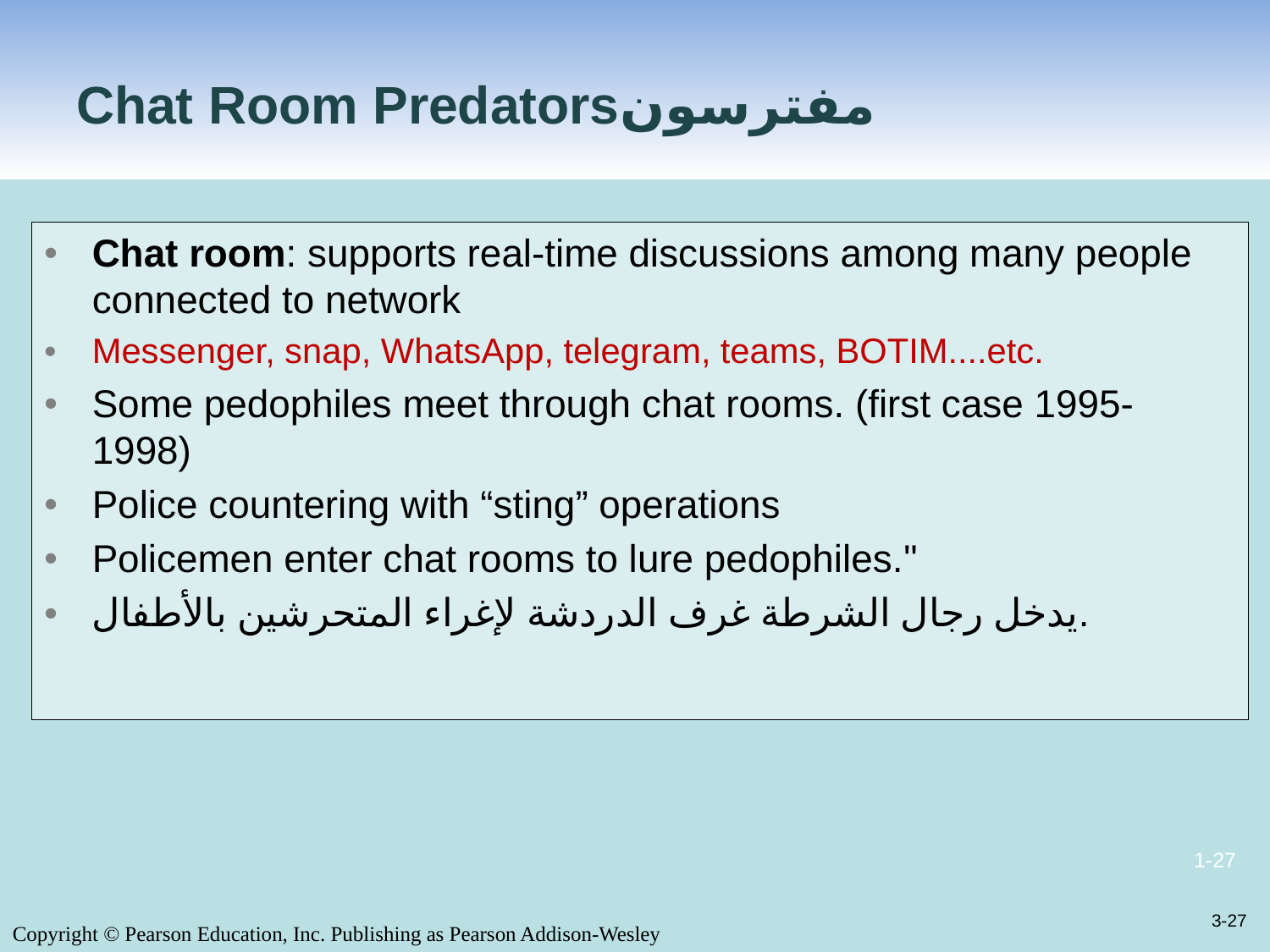

# Chat Room Predatorsمفترسون
Chat room: supports real-time discussions among many people connected to network
Messenger, snap, WhatsApp, telegram, teams, BOTIM....etc.
Some pedophiles meet through chat rooms. (first case 1995- 1998)
Police countering with “sting” operations
Policemen enter chat rooms to lure pedophiles."
يدخل رجال الشرطة غرف الدردشة لإغراء المتحرشين بالأطفال.
3-27